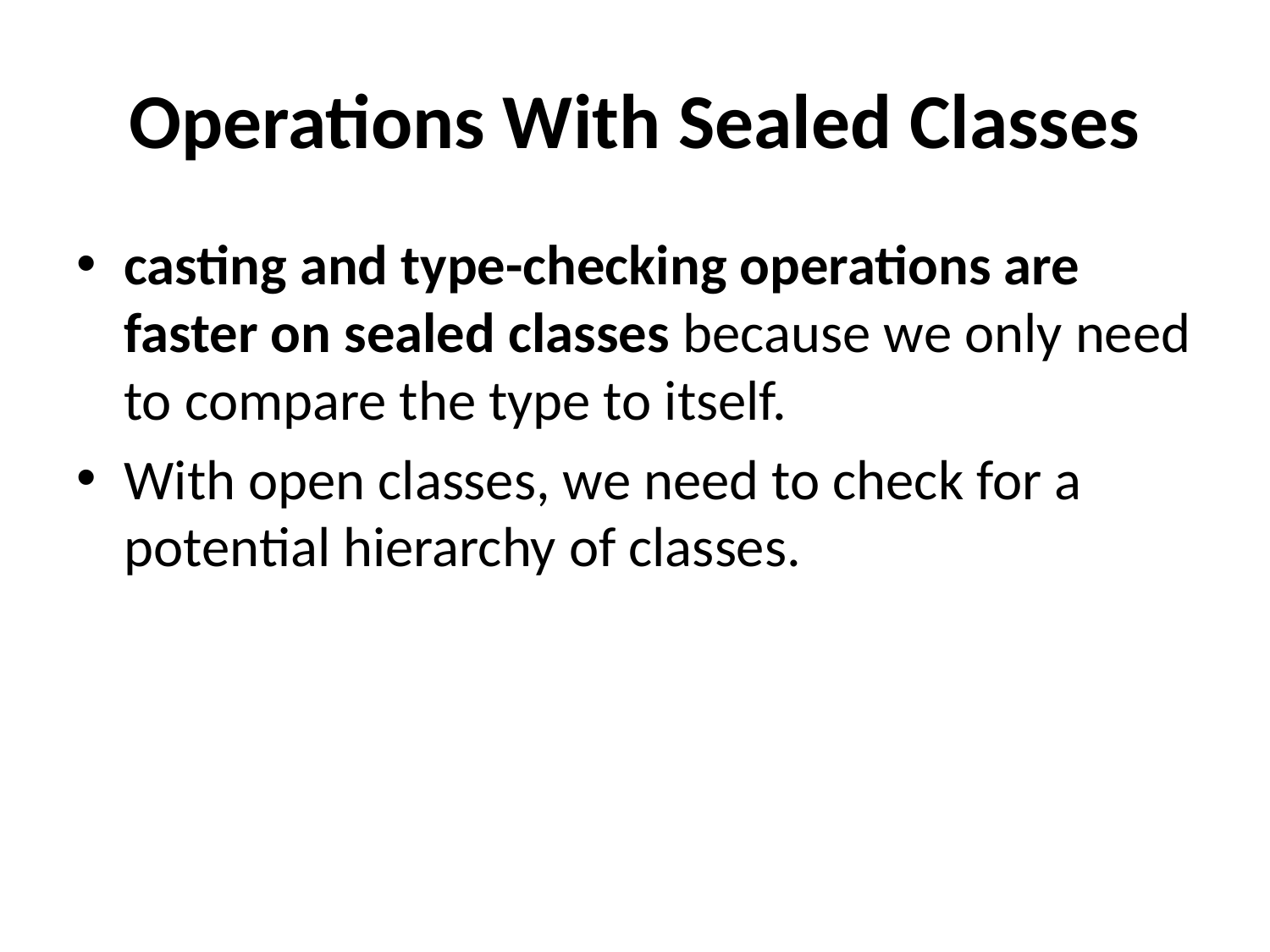

# Operations With Sealed Classes
casting and type-checking operations are faster on sealed classes because we only need to compare the type to itself.
With open classes, we need to check for a potential hierarchy of classes.